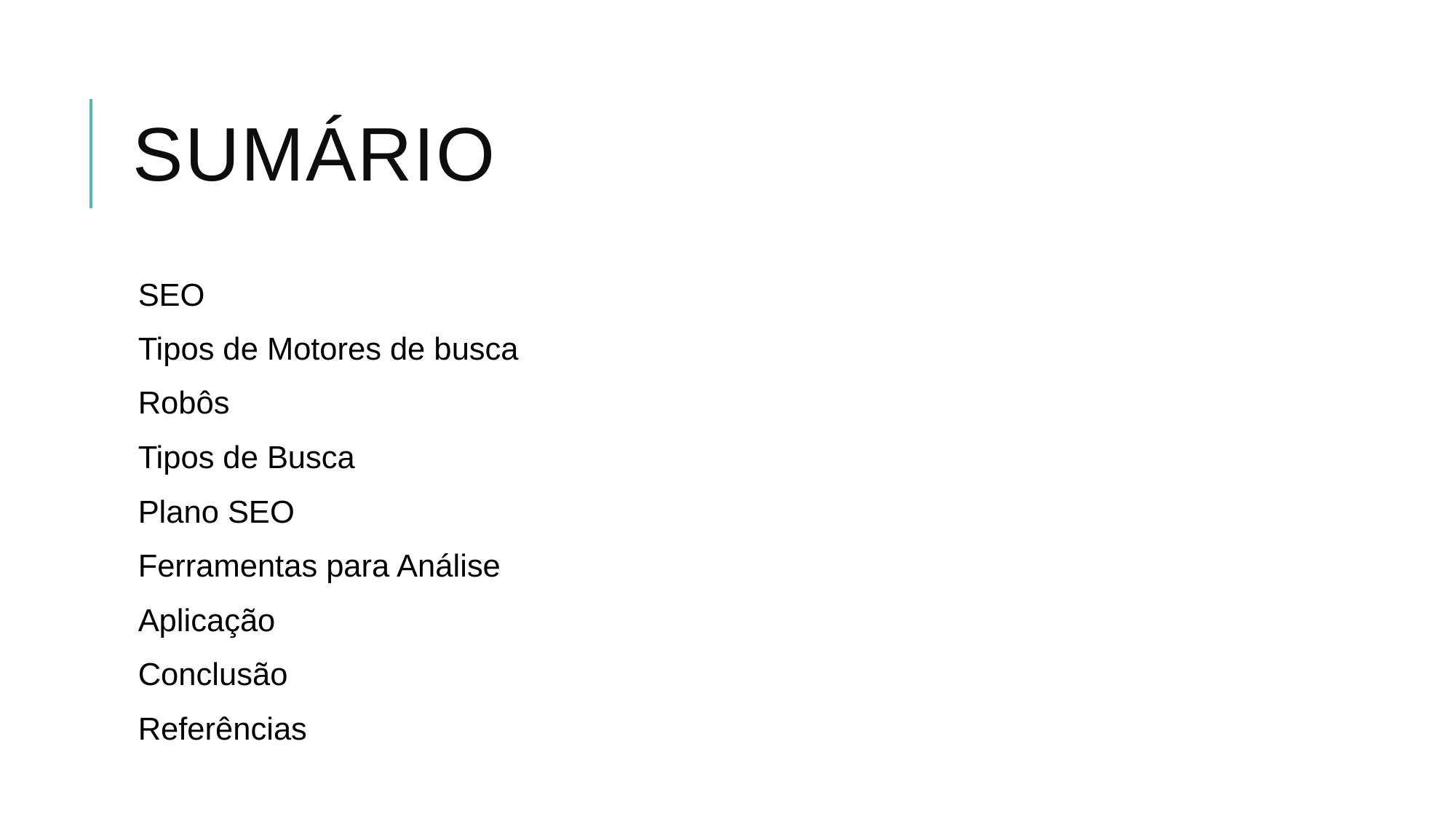

# Sumário
SEO
Tipos de Motores de busca
Robôs
Tipos de Busca
Plano SEO
Ferramentas para Análise
Aplicação
Conclusão
Referências